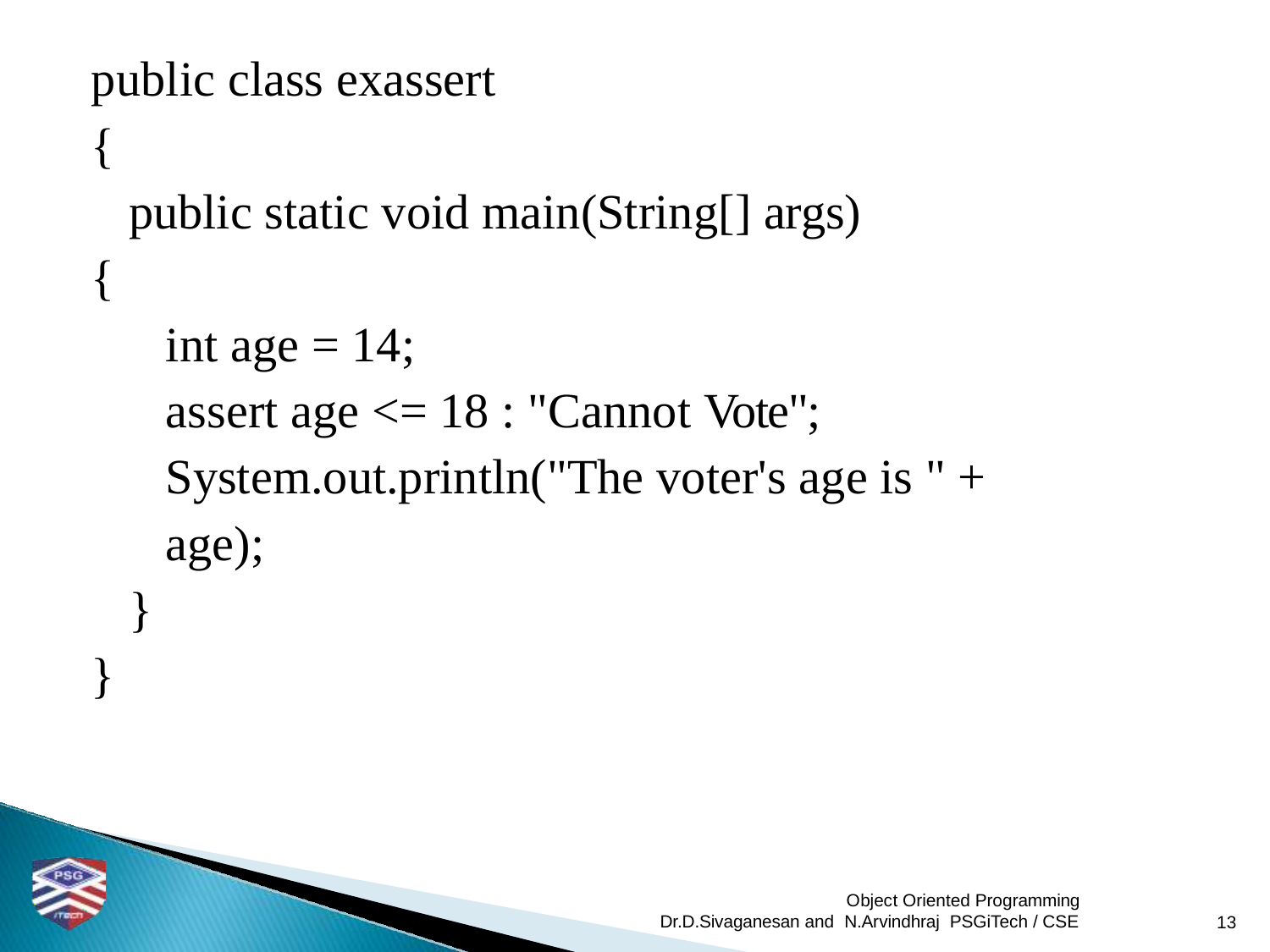

public class exassert
{
public static void main(String[] args)
{
int age = 14;
assert age <= 18 : "Cannot Vote";  System.out.println("The voter's age is " + age);
}
}
 Object Oriented Programming
Dr.D.Sivaganesan and N.Arvindhraj PSGiTech / CSE
13